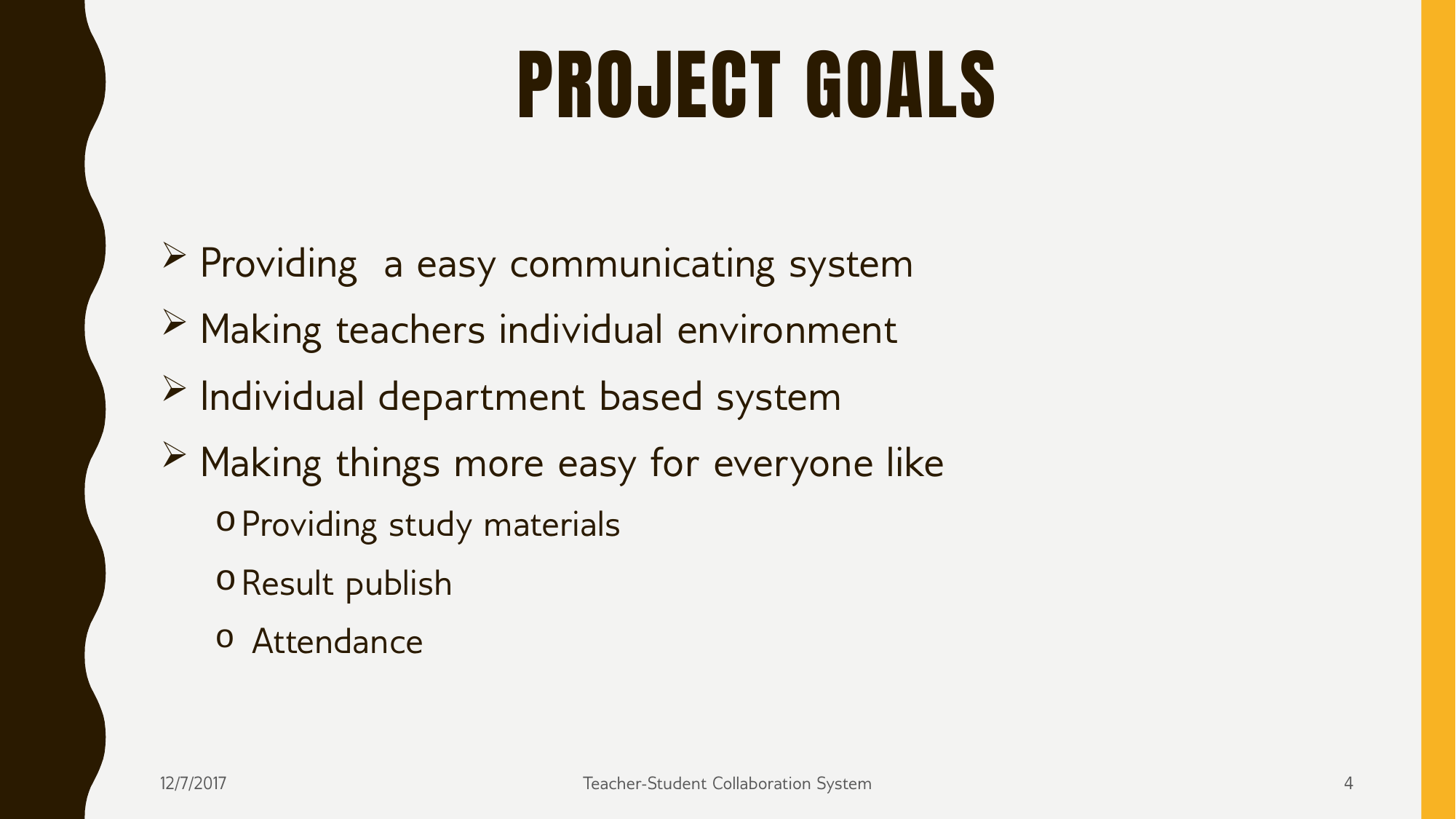

# Project goals
 Providing  a easy communicating system
 Making teachers individual environment
 Individual department based system
 Making things more easy for everyone like
Providing study materials
Result publish
 Attendance
12/7/2017
Teacher-Student Collaboration System
4